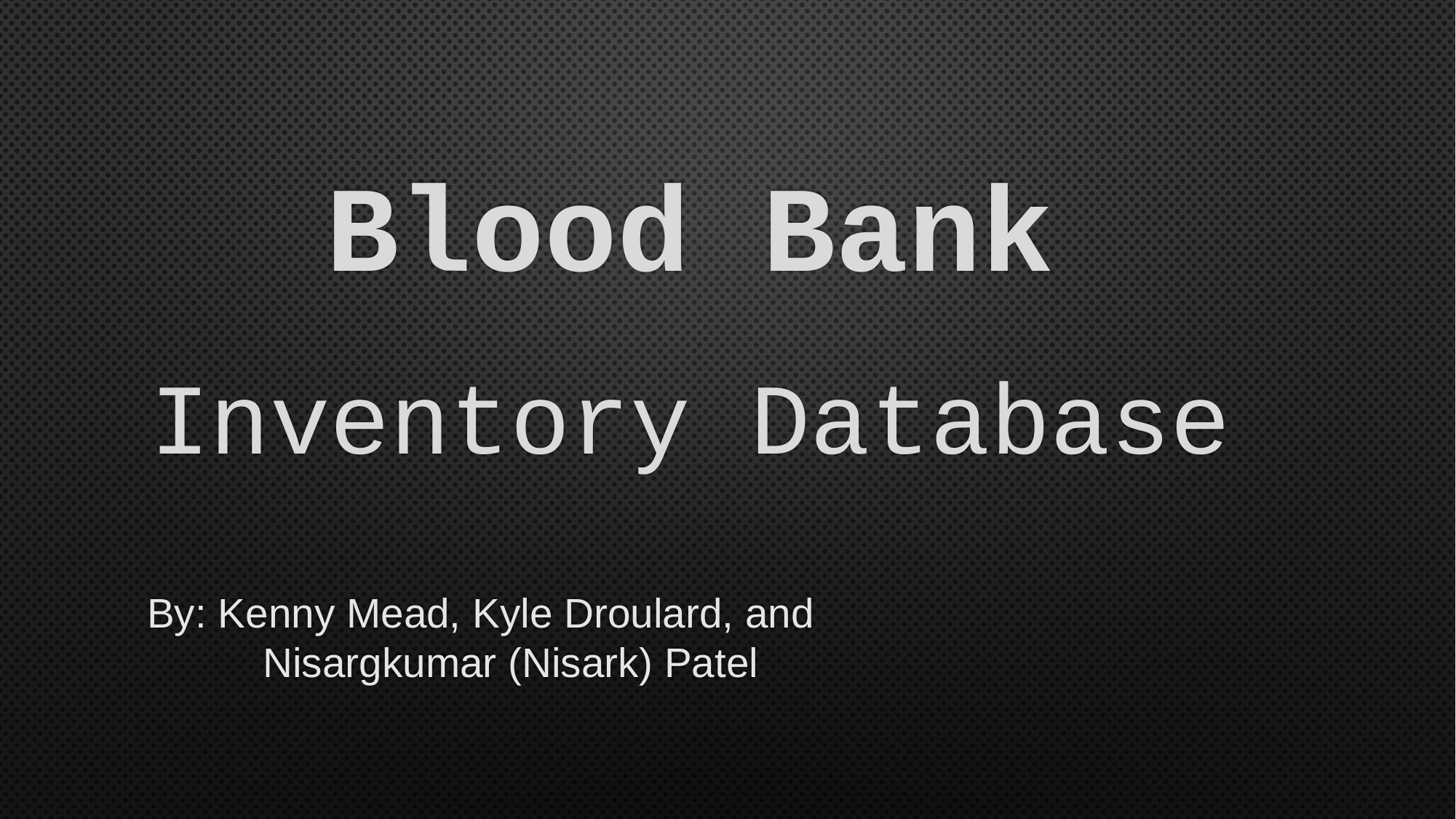

# Blood Bank Inventory Database
By: Kenny Mead, Kyle Droulard, and
	  Nisargkumar (Nisark) Patel